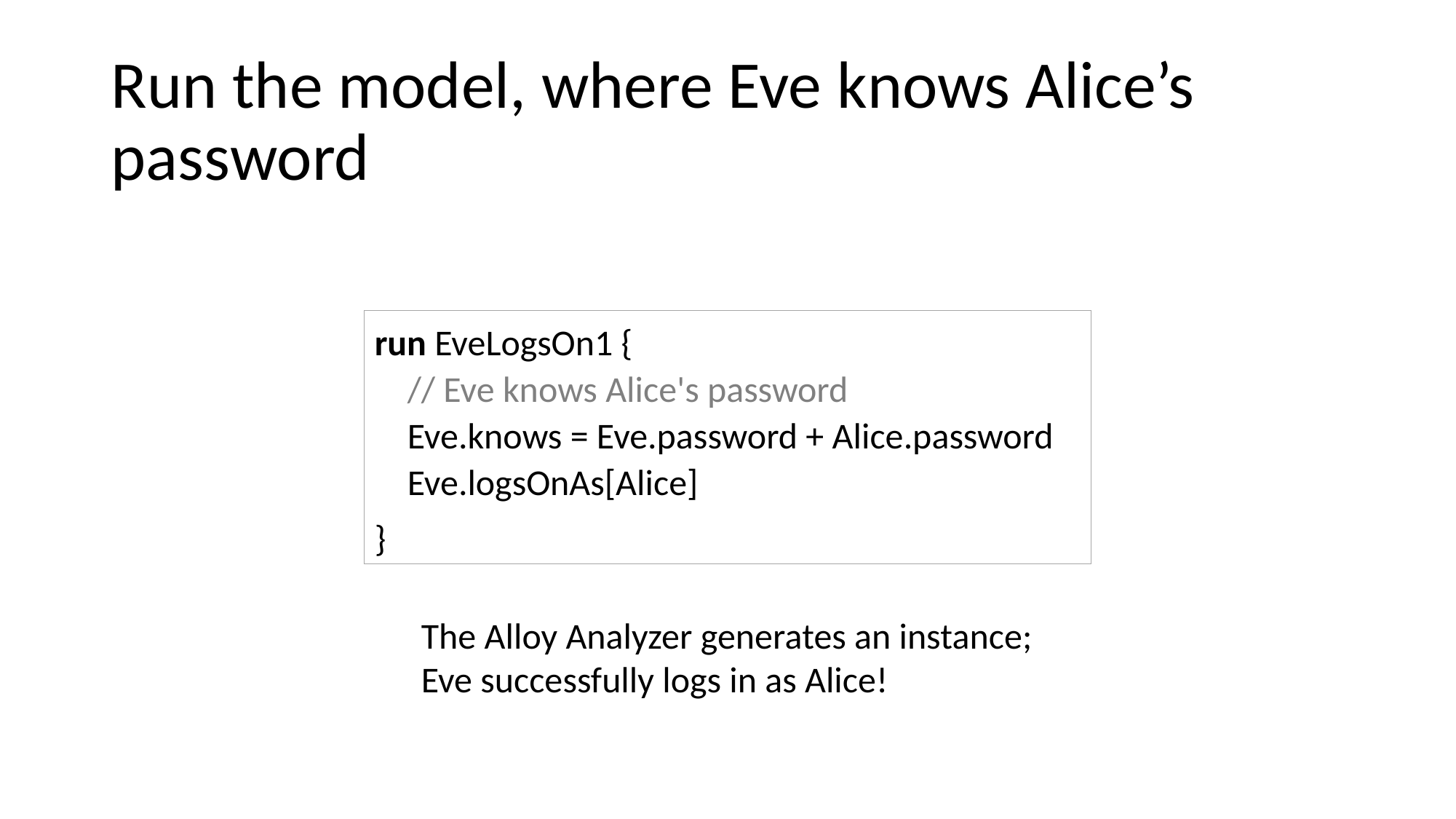

# Run the model, where Eve knows Alice’s password
run EveLogsOn1 {
    // Eve knows Alice's password
    Eve.knows = Eve.password + Alice.password
    Eve.logsOnAs[Alice]
}
The Alloy Analyzer generates an instance; Eve successfully logs in as Alice!